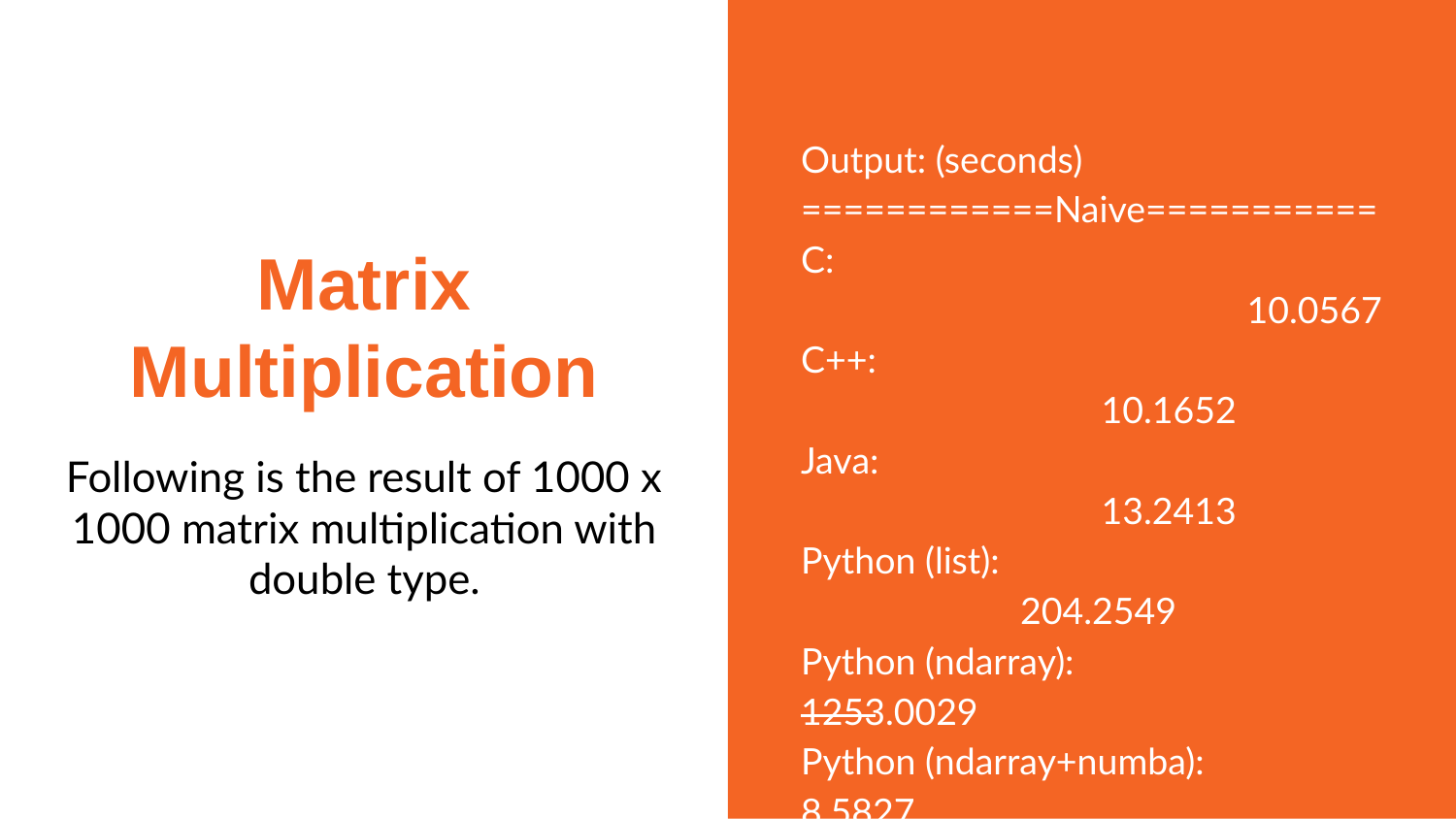

Output: (seconds)
============Naive===========
C: 						 10.0567
C++:					 10.1652
Java:					 13.2413
Python (list):			        204.2549
Python (ndarray):		     1253.0029
Python (ndarray+numba):	    8.5827
=======Numpy built-in=========
Python (ndarray+numpy):	    0.0875
# Matrix Multiplication
Following is the result of 1000 x 1000 matrix multiplication with double type.